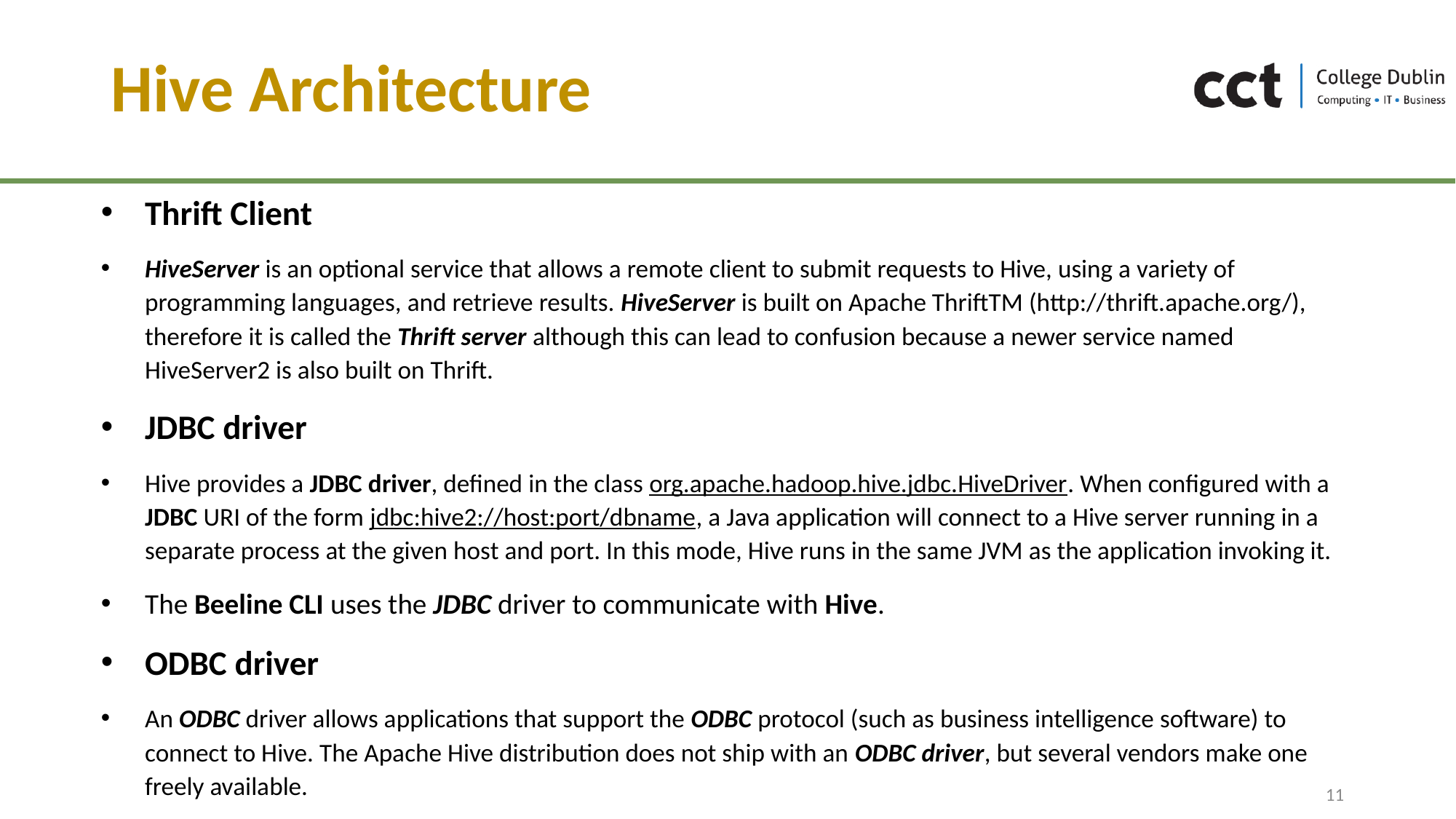

# Hive Architecture
Thrift Client
HiveServer is an optional service that allows a remote client to submit requests to Hive, using a variety of programming languages, and retrieve results. HiveServer is built on Apache ThriftTM (http://thrift.apache.org/), therefore it is called the Thrift server although this can lead to confusion because a newer service named HiveServer2 is also built on Thrift.
JDBC driver
Hive provides a JDBC driver, defined in the class org.apache.hadoop.hive.jdbc.HiveDriver. When configured with a JDBC URI of the form jdbc:hive2://host:port/dbname, a Java application will connect to a Hive server running in a separate process at the given host and port. In this mode, Hive runs in the same JVM as the application invoking it.
The Beeline CLI uses the JDBC driver to communicate with Hive.
ODBC driver
An ODBC driver allows applications that support the ODBC protocol (such as business intelligence software) to connect to Hive. The Apache Hive distribution does not ship with an ODBC driver, but several vendors make one freely available.
11